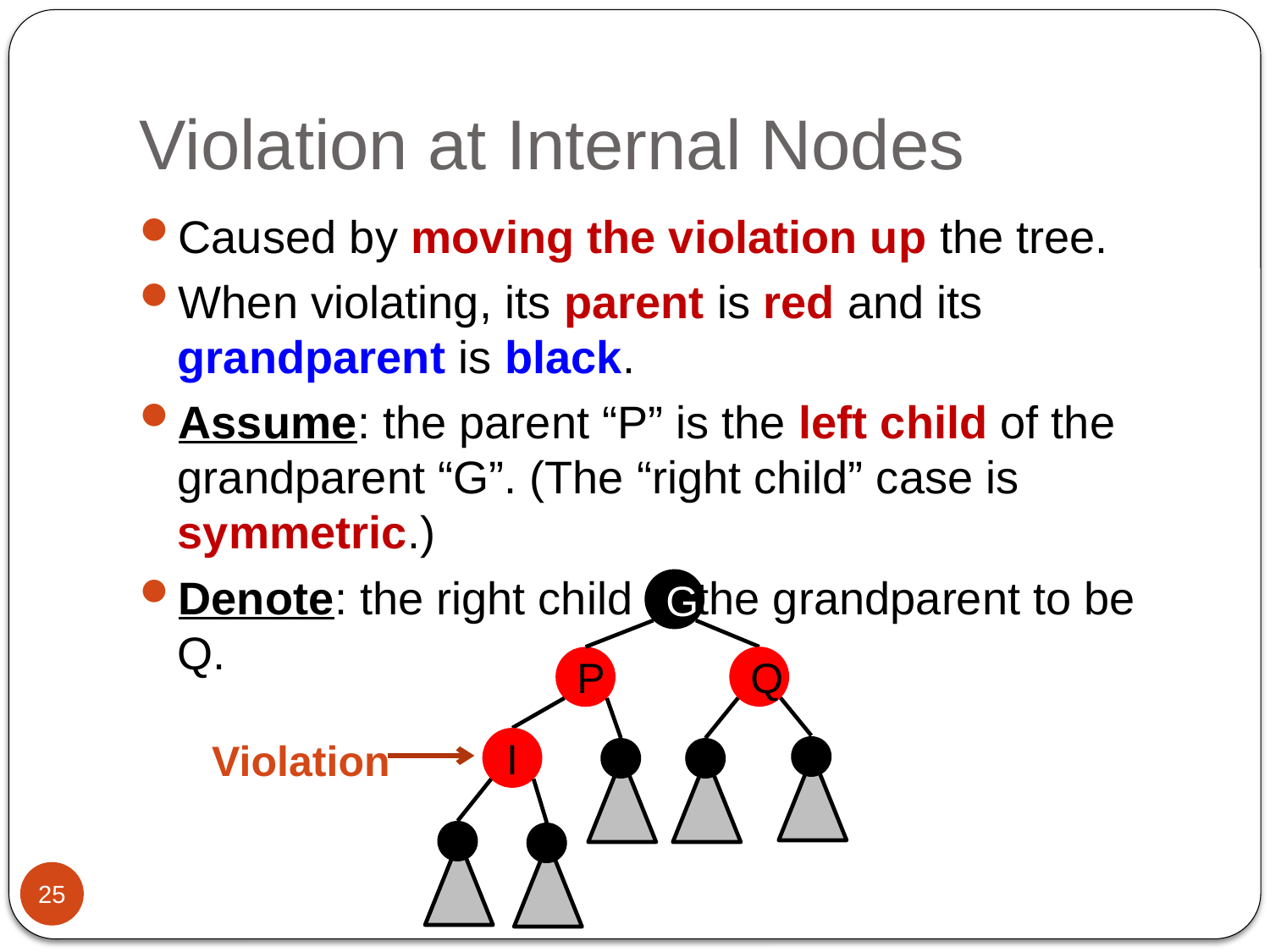

# Violation at Internal Nodes
Caused by moving the violation up the tree.
When violating, its parent is red and its grandparent is black.
Assume: the parent “P” is the left child of the grandparent “G”. (The “right child” case is symmetric.)
Denote: the right child of the grandparent to be Q.

G
Q
P
Violation
I

25